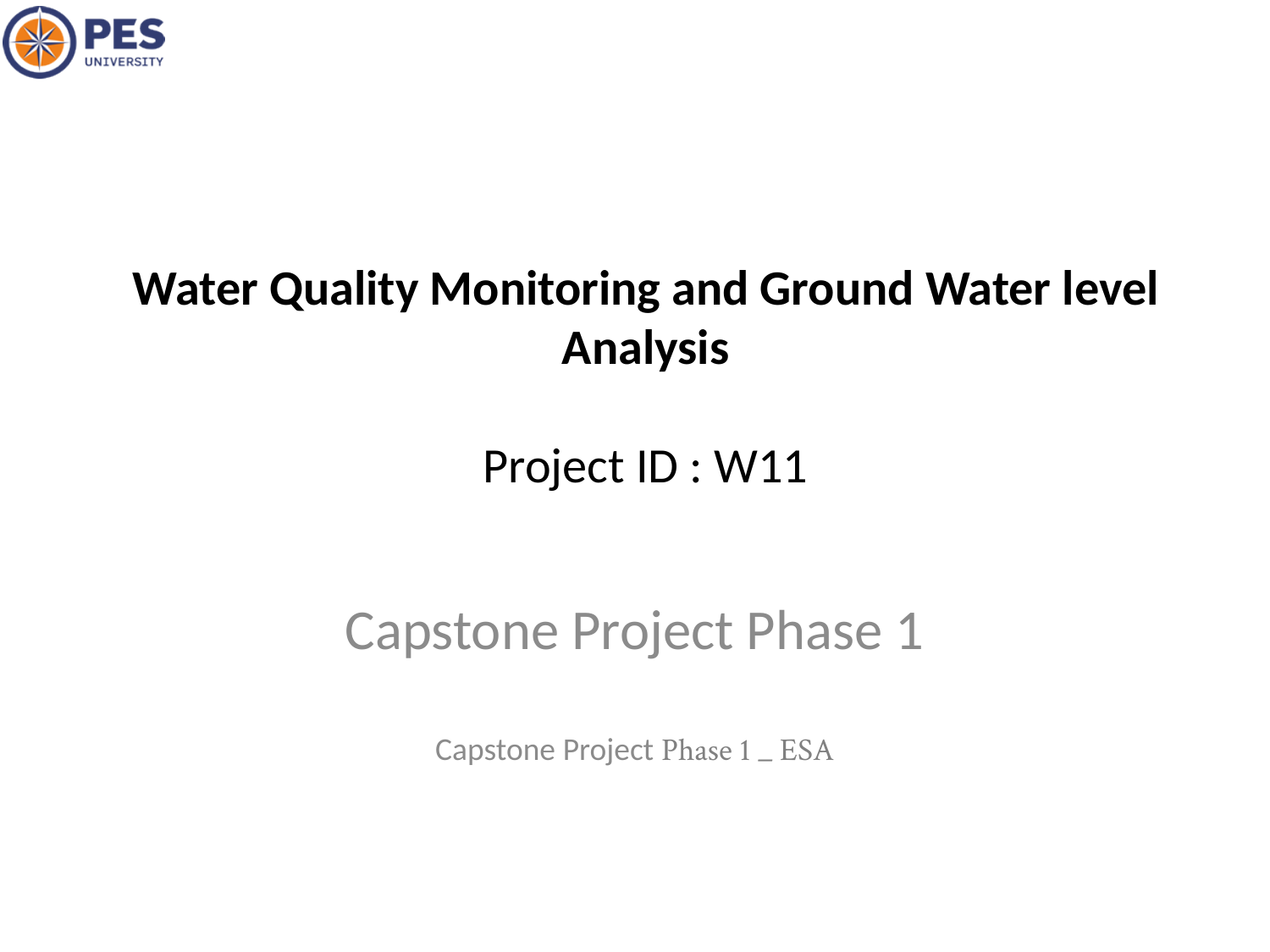

Water Quality Monitoring and Ground Water level Analysis

Project ID : W11
Capstone Project Phase 1

Capstone Project Phase 1 _ ESA